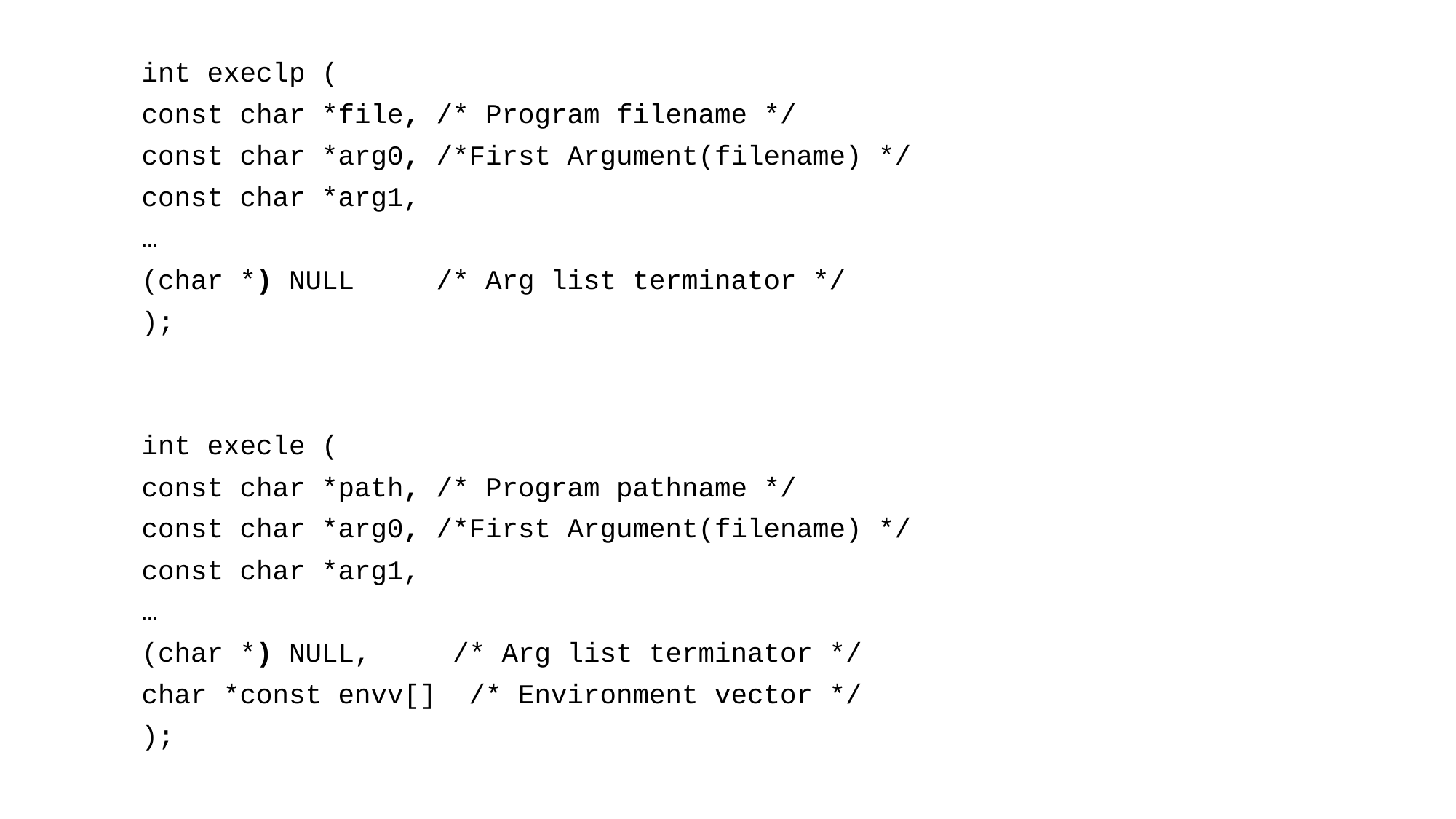

int execlp (
const char *file, /* Program filename */
const char *arg0, /*First Argument(filename) */
const char *arg1,
…
(char *) NULL     /* Arg list terminator */
);

int execle (
const char *path, /* Program pathname */
const char *arg0, /*First Argument(filename) */
const char *arg1,
…
(char *) NULL,     /* Arg list terminator */
char *const envv[]  /* Environment vector */
);